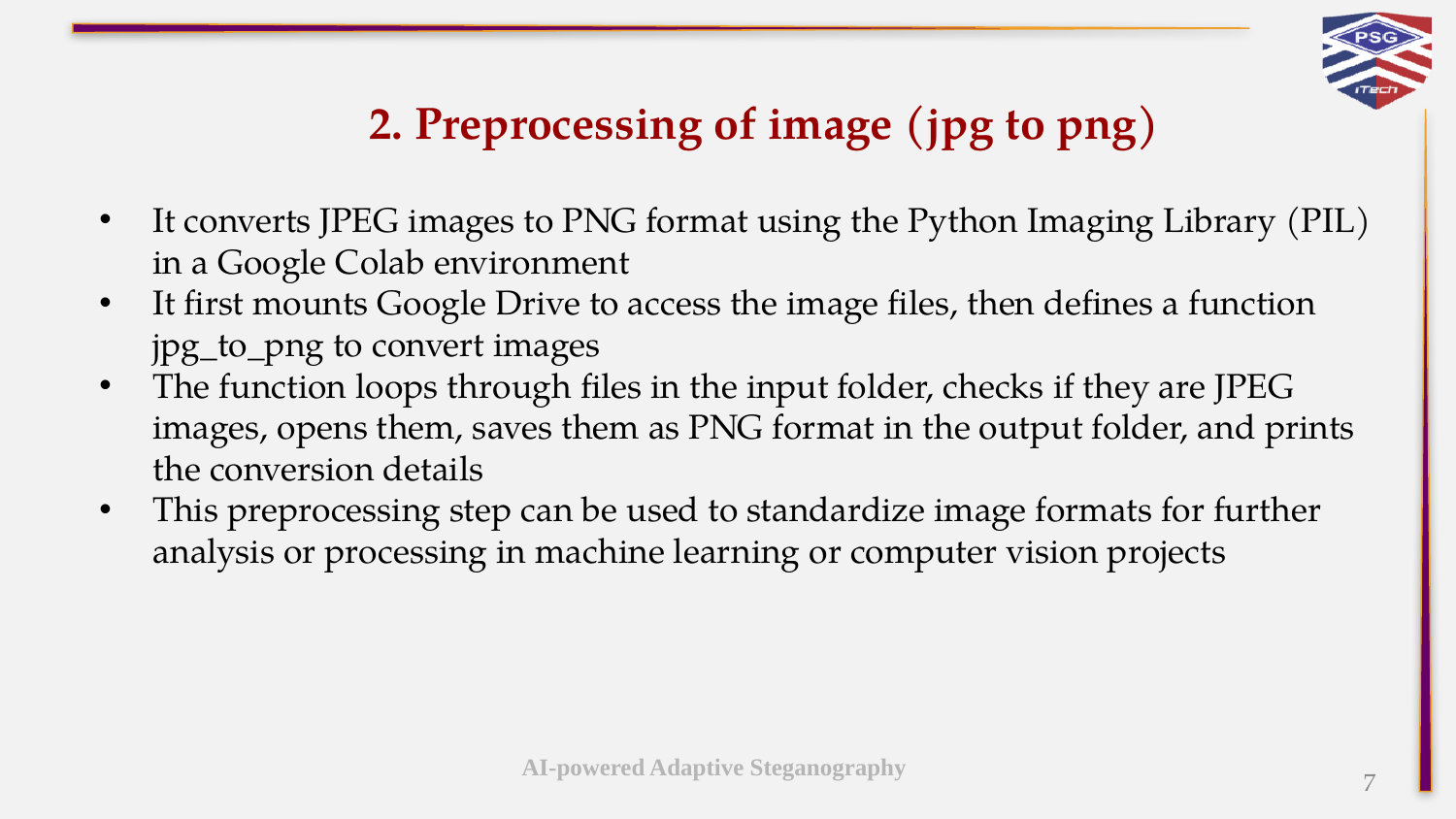

# 2. Preprocessing of image (jpg to png)
It converts JPEG images to PNG format using the Python Imaging Library (PIL) in a Google Colab environment
It first mounts Google Drive to access the image files, then defines a function jpg_to_png to convert images
The function loops through files in the input folder, checks if they are JPEG images, opens them, saves them as PNG format in the output folder, and prints the conversion details
This preprocessing step can be used to standardize image formats for further analysis or processing in machine learning or computer vision projects

AI-powered Adaptive Steganography
7